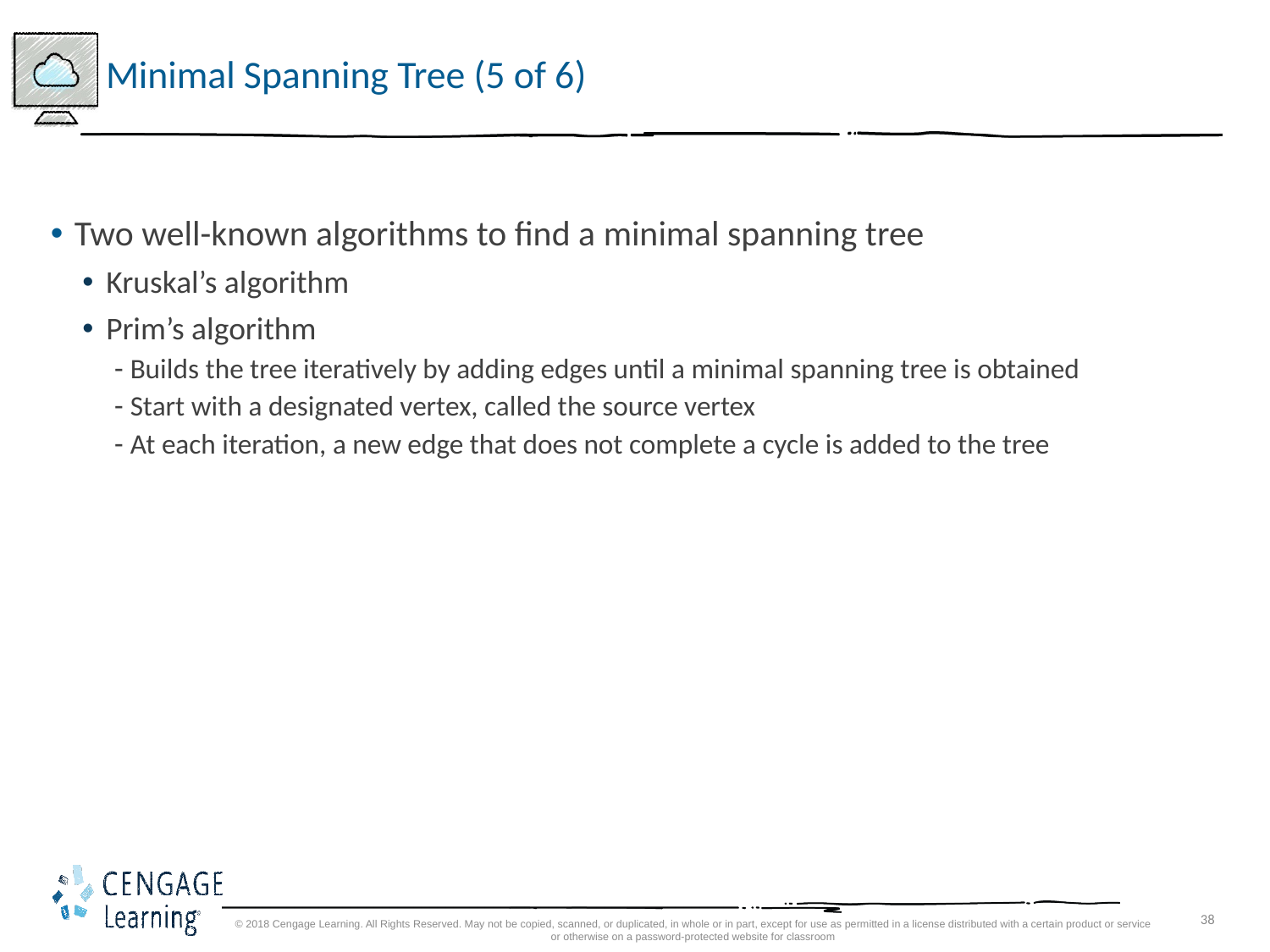

# Minimal Spanning Tree (5 of 6)
Two well-known algorithms to find a minimal spanning tree
Kruskal’s algorithm
Prim’s algorithm
Builds the tree iteratively by adding edges until a minimal spanning tree is obtained
Start with a designated vertex, called the source vertex
At each iteration, a new edge that does not complete a cycle is added to the tree
© 2018 Cengage Learning. All Rights Reserved. May not be copied, scanned, or duplicated, in whole or in part, except for use as permitted in a license distributed with a certain product or service or otherwise on a password-protected website for classroom